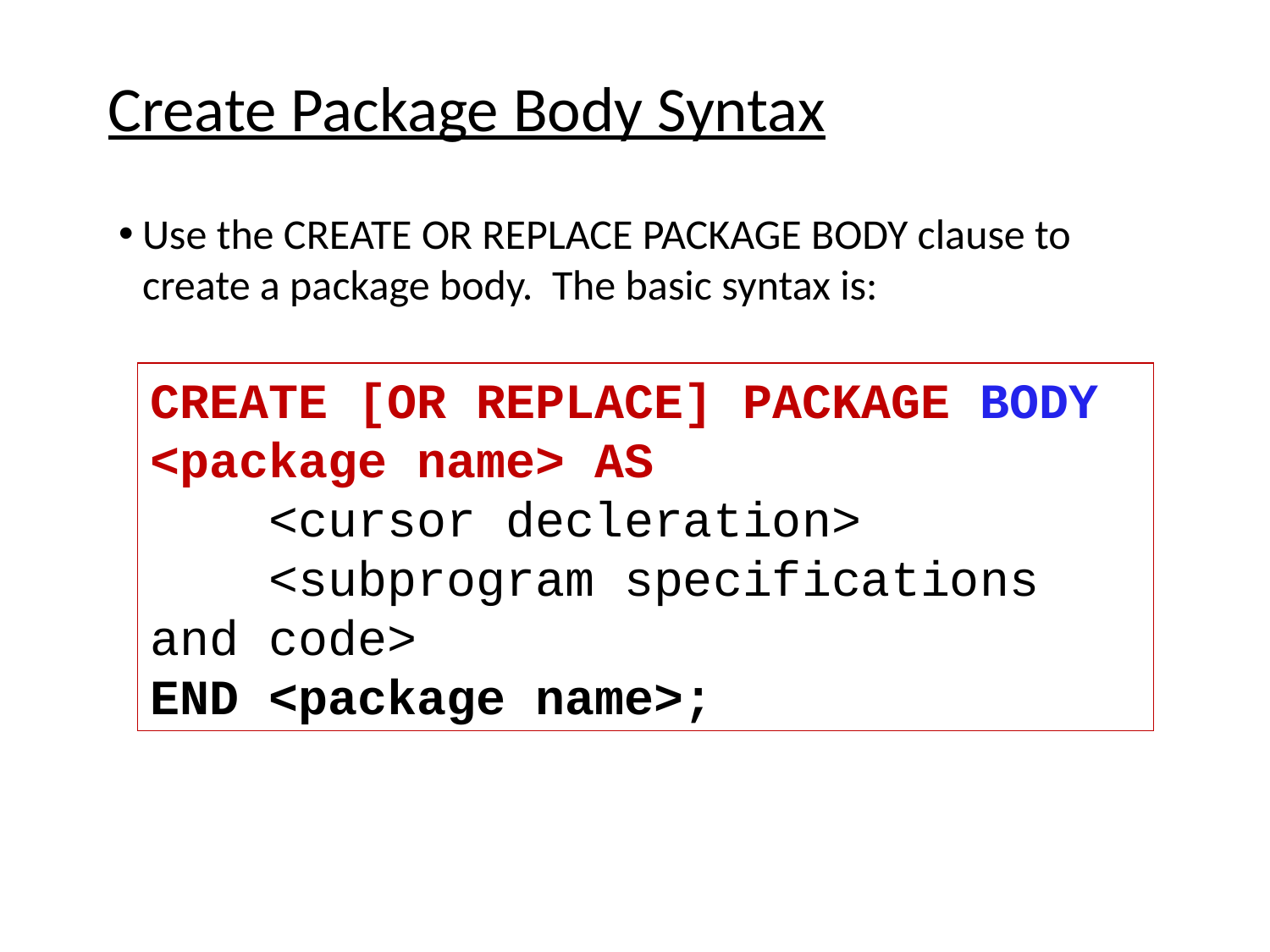

# Create Package Body Syntax
Use the CREATE OR REPLACE PACKAGE BODY clause to create a package body.  The basic syntax is:

CREATE [OR REPLACE] PACKAGE BODY <package name> AS
    <cursor decleration>
    <subprogram specifications and code>
END <package name>;